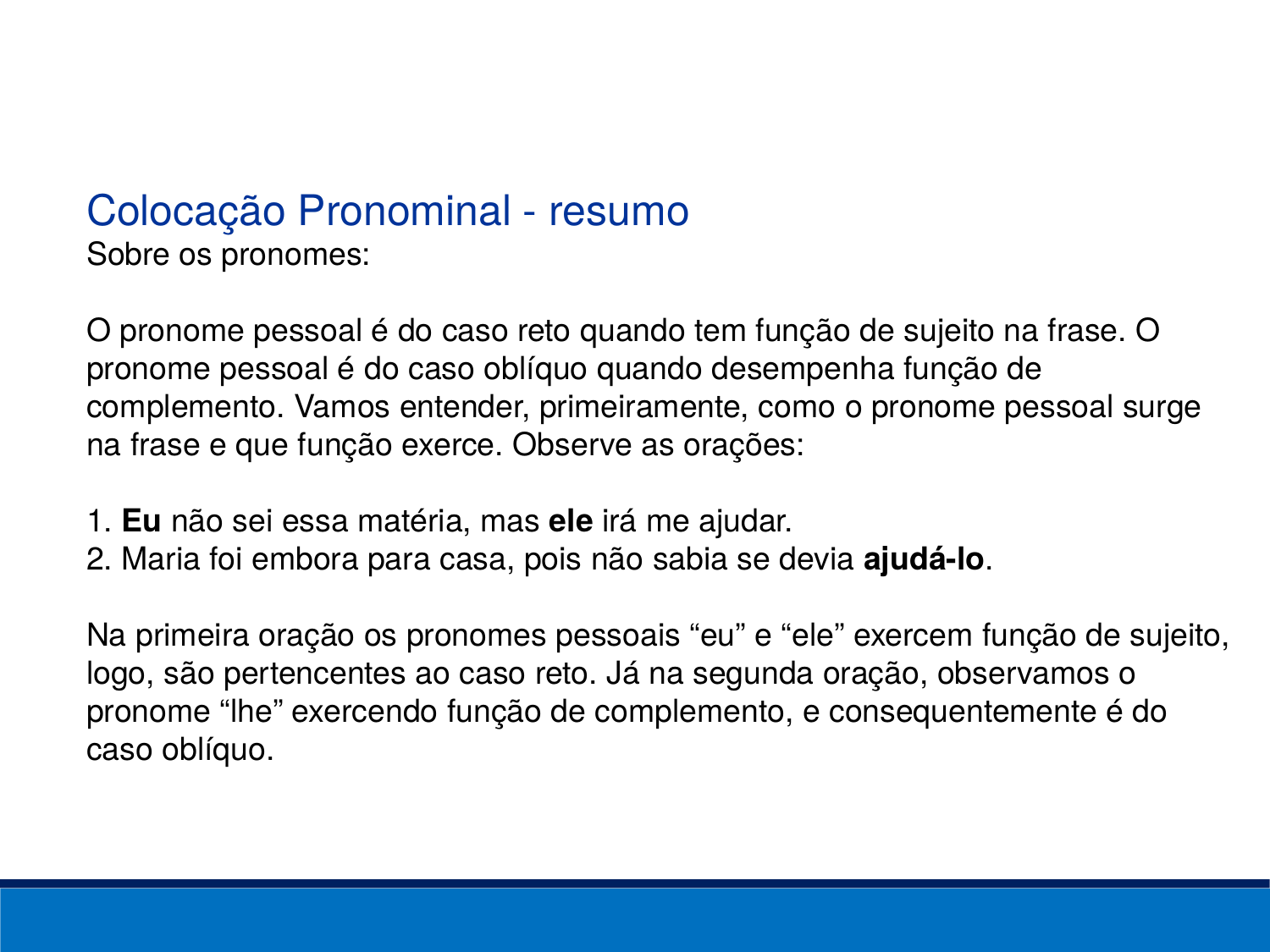

Colocação Pronominal - resumo
Sobre os pronomes:
O pronome pessoal é do caso reto quando tem função de sujeito na frase. O pronome pessoal é do caso oblíquo quando desempenha função de complemento. Vamos entender, primeiramente, como o pronome pessoal surge na frase e que função exerce. Observe as orações:
1. Eu não sei essa matéria, mas ele irá me ajudar.
2. Maria foi embora para casa, pois não sabia se devia ajudá-lo.
Na primeira oração os pronomes pessoais “eu” e “ele” exercem função de sujeito, logo, são pertencentes ao caso reto. Já na segunda oração, observamos o pronome “lhe” exercendo função de complemento, e consequentemente é do caso oblíquo.